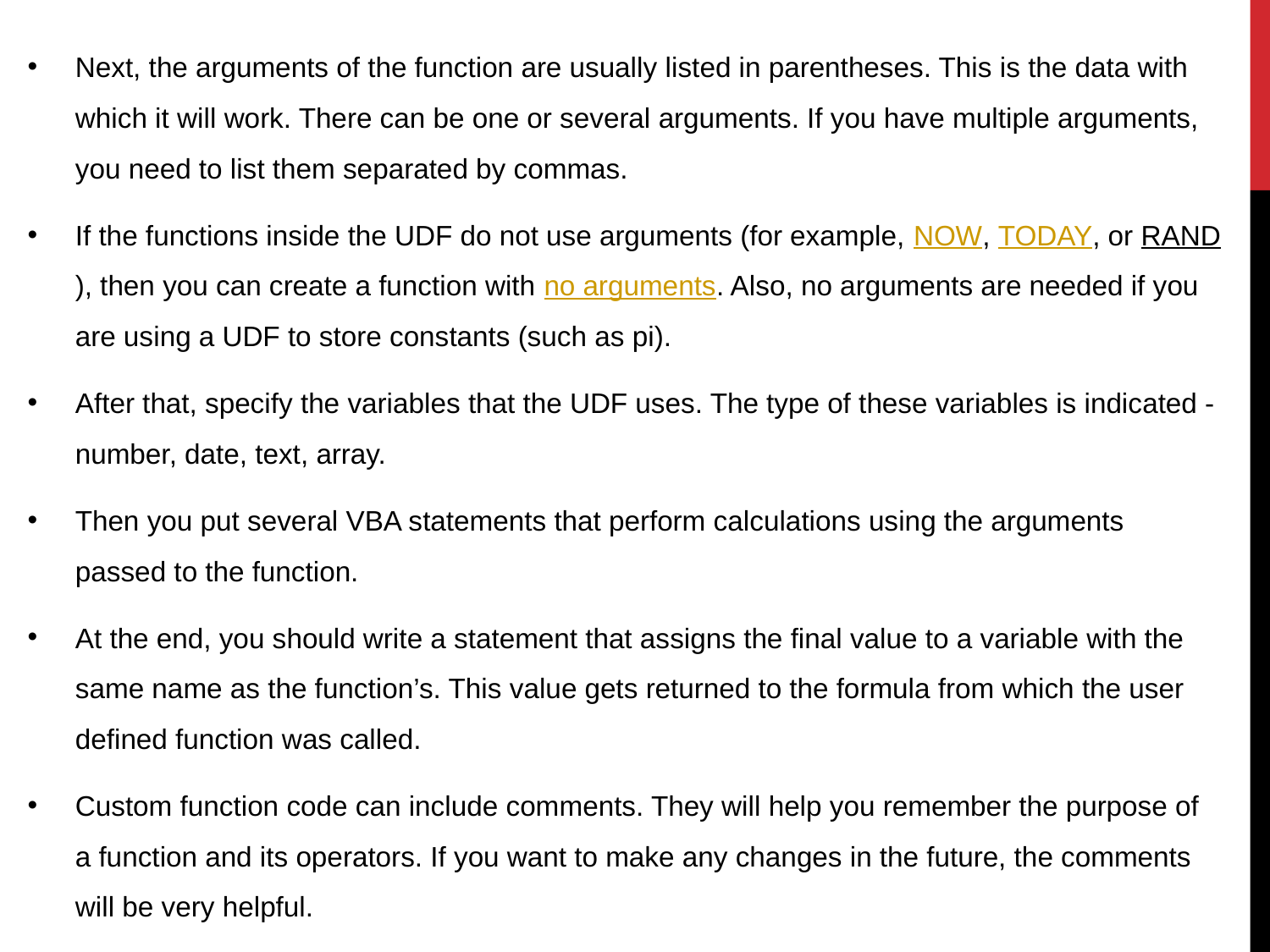

Next, the arguments of the function are usually listed in parentheses. This is the data with which it will work. There can be one or several arguments. If you have multiple arguments, you need to list them separated by commas.
If the functions inside the UDF do not use arguments (for example, NOW, TODAY, or RAND), then you can create a function with no arguments. Also, no arguments are needed if you are using a UDF to store constants (such as pi).
After that, specify the variables that the UDF uses. The type of these variables is indicated - number, date, text, array.
Then you put several VBA statements that perform calculations using the arguments passed to the function.
At the end, you should write a statement that assigns the final value to a variable with the same name as the function’s. This value gets returned to the formula from which the user defined function was called.
Custom function code can include comments. They will help you remember the purpose of a function and its operators. If you want to make any changes in the future, the comments will be very helpful.